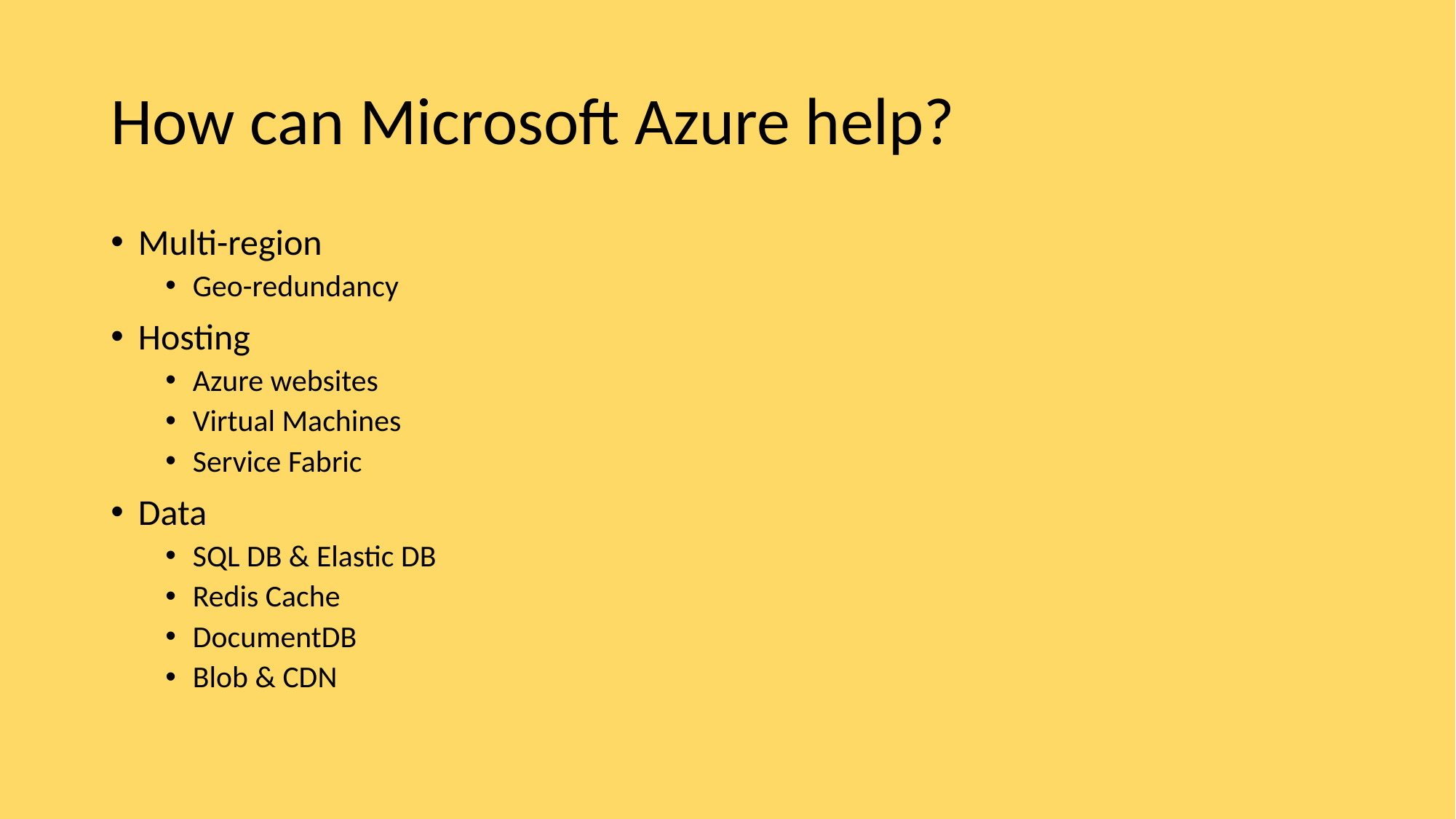

# How can Microsoft Azure help?
Multi-region
Geo-redundancy
Hosting
Azure websites
Virtual Machines
Service Fabric
Data
SQL DB & Elastic DB
Redis Cache
DocumentDB
Blob & CDN